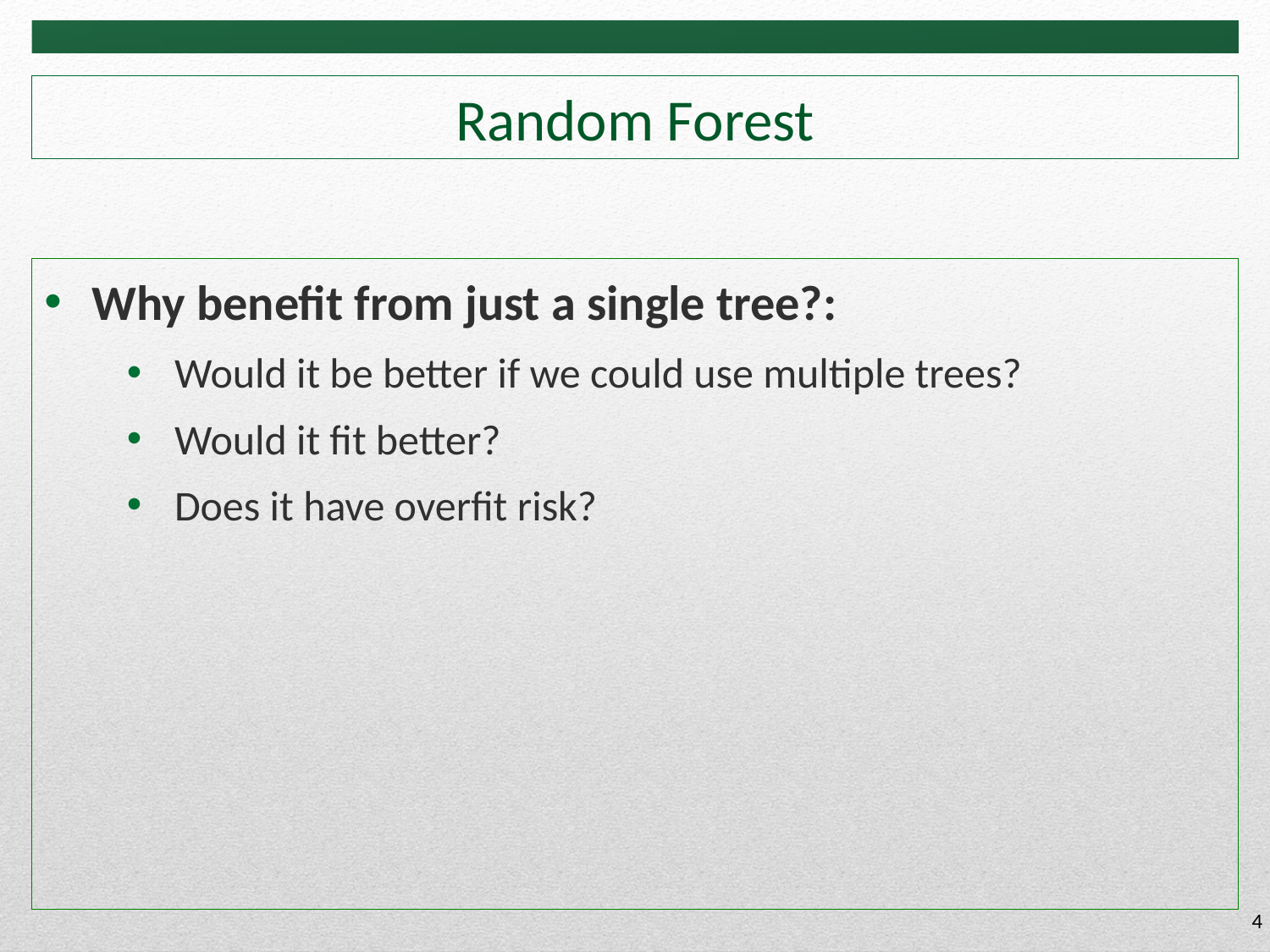

# Random Forest
Why benefit from just a single tree?:
Would it be better if we could use multiple trees?
Would it fit better?
Does it have overfit risk?
4